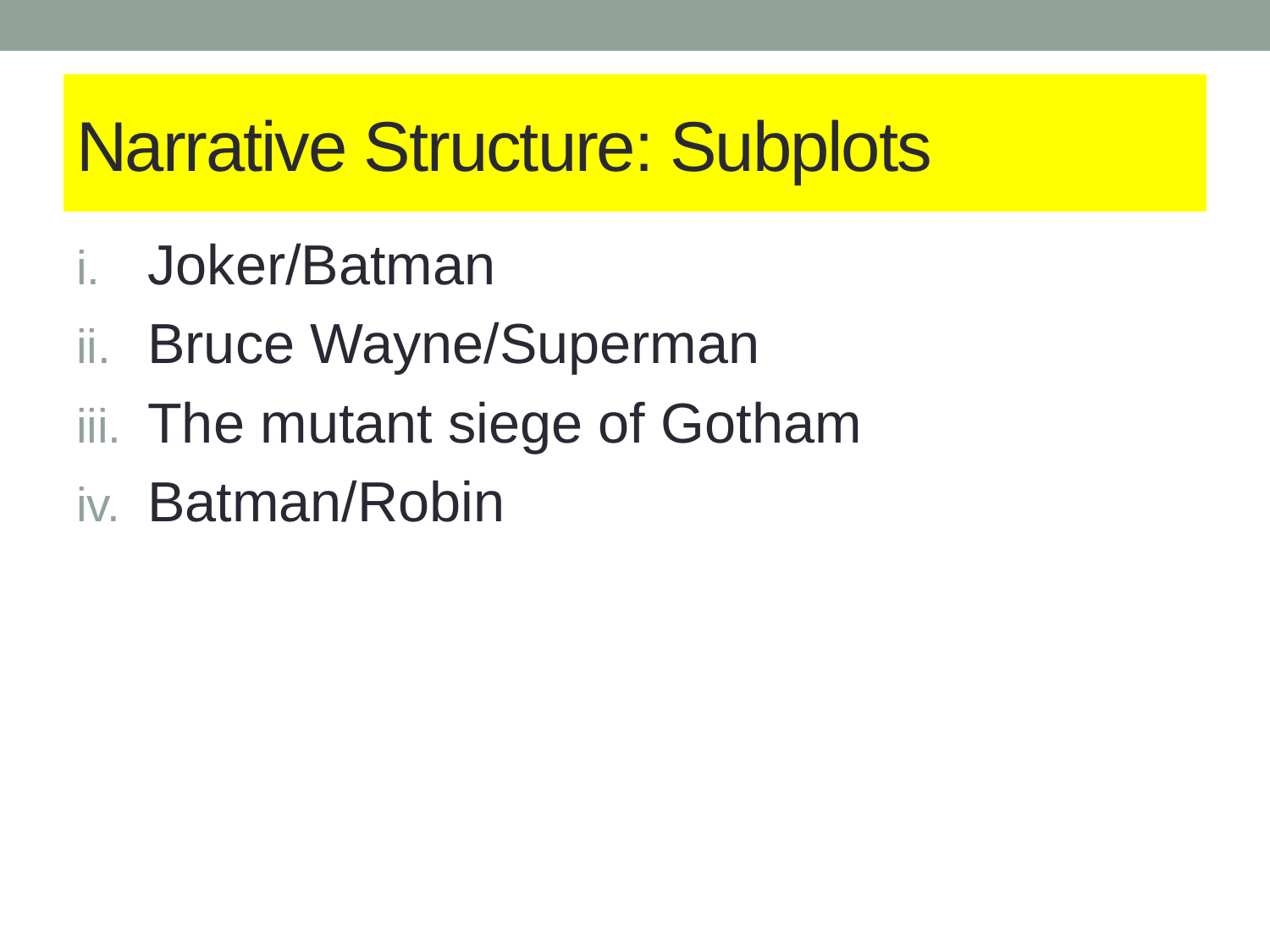

# Narrative Structure: Subplots
Joker/Batman
Bruce Wayne/Superman
The mutant siege of Gotham
Batman/Robin